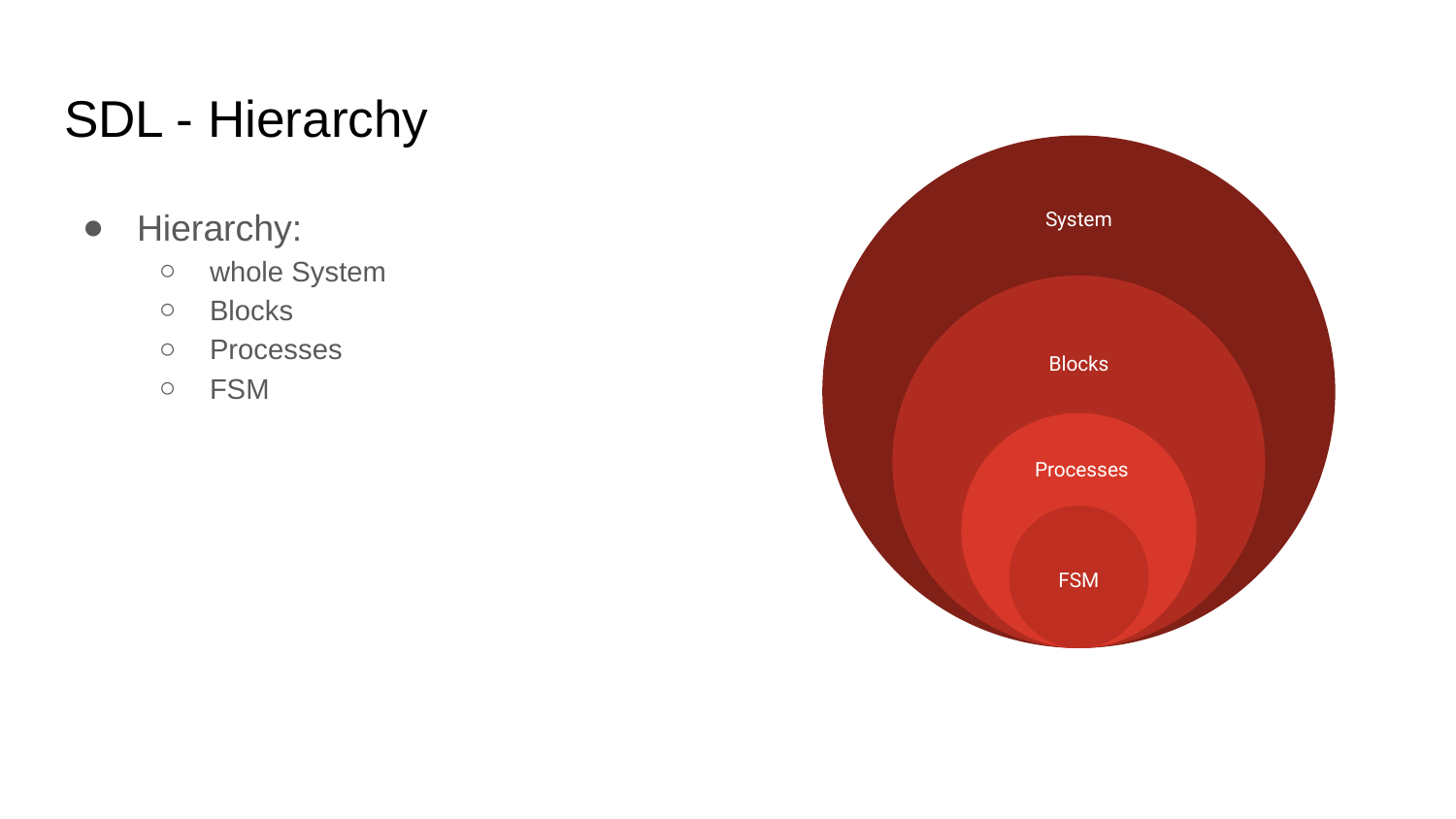

# SDL - Hierarchy

System
Hierarchy:
whole System
Blocks
Processes
FSM

Blocks

Processes

FSM